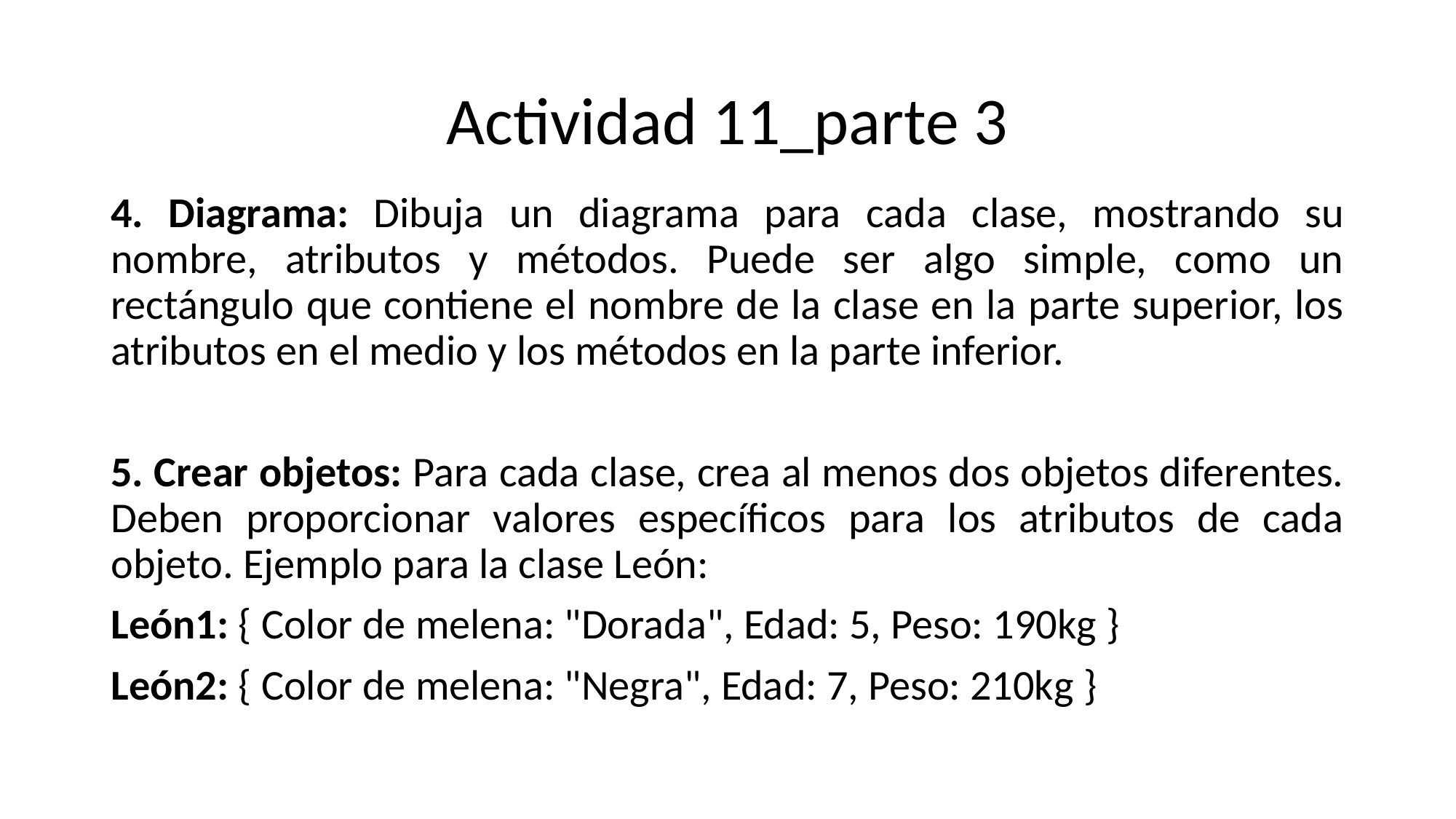

# Actividad 11_parte 3
4. Diagrama: Dibuja un diagrama para cada clase, mostrando su nombre, atributos y métodos. Puede ser algo simple, como un rectángulo que contiene el nombre de la clase en la parte superior, los atributos en el medio y los métodos en la parte inferior.

5. Crear objetos: Para cada clase, crea al menos dos objetos diferentes. Deben proporcionar valores específicos para los atributos de cada objeto. Ejemplo para la clase León:
León1: { Color de melena: "Dorada", Edad: 5, Peso: 190kg }
León2: { Color de melena: "Negra", Edad: 7, Peso: 210kg }